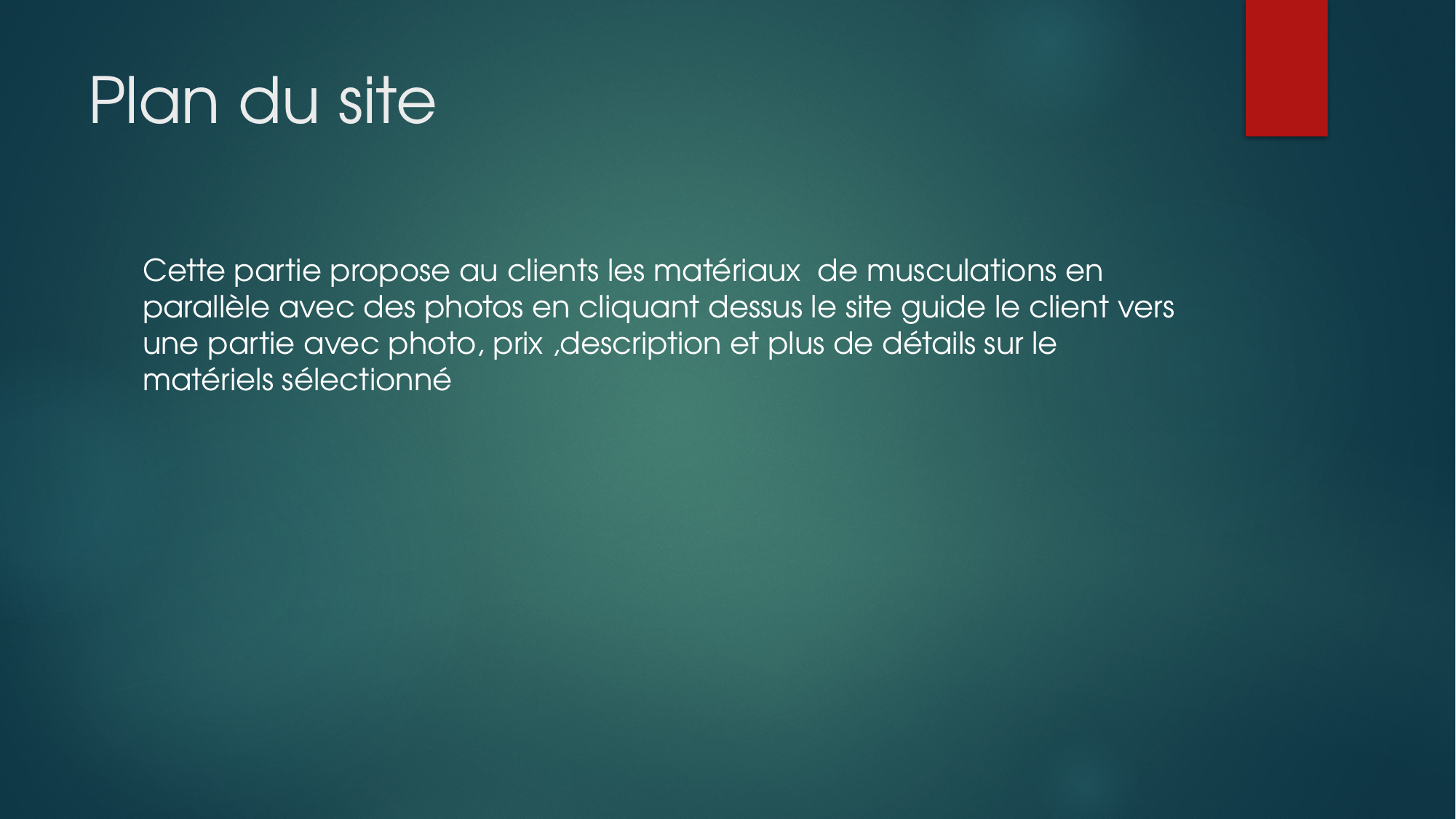

# Plan du site
Cette partie propose au clients les matériaux  de musculations en parallèle avec des photos en cliquant dessus le site guide le client vers une partie avec photo, prix ,description et plus de détails sur le matériels sélectionné